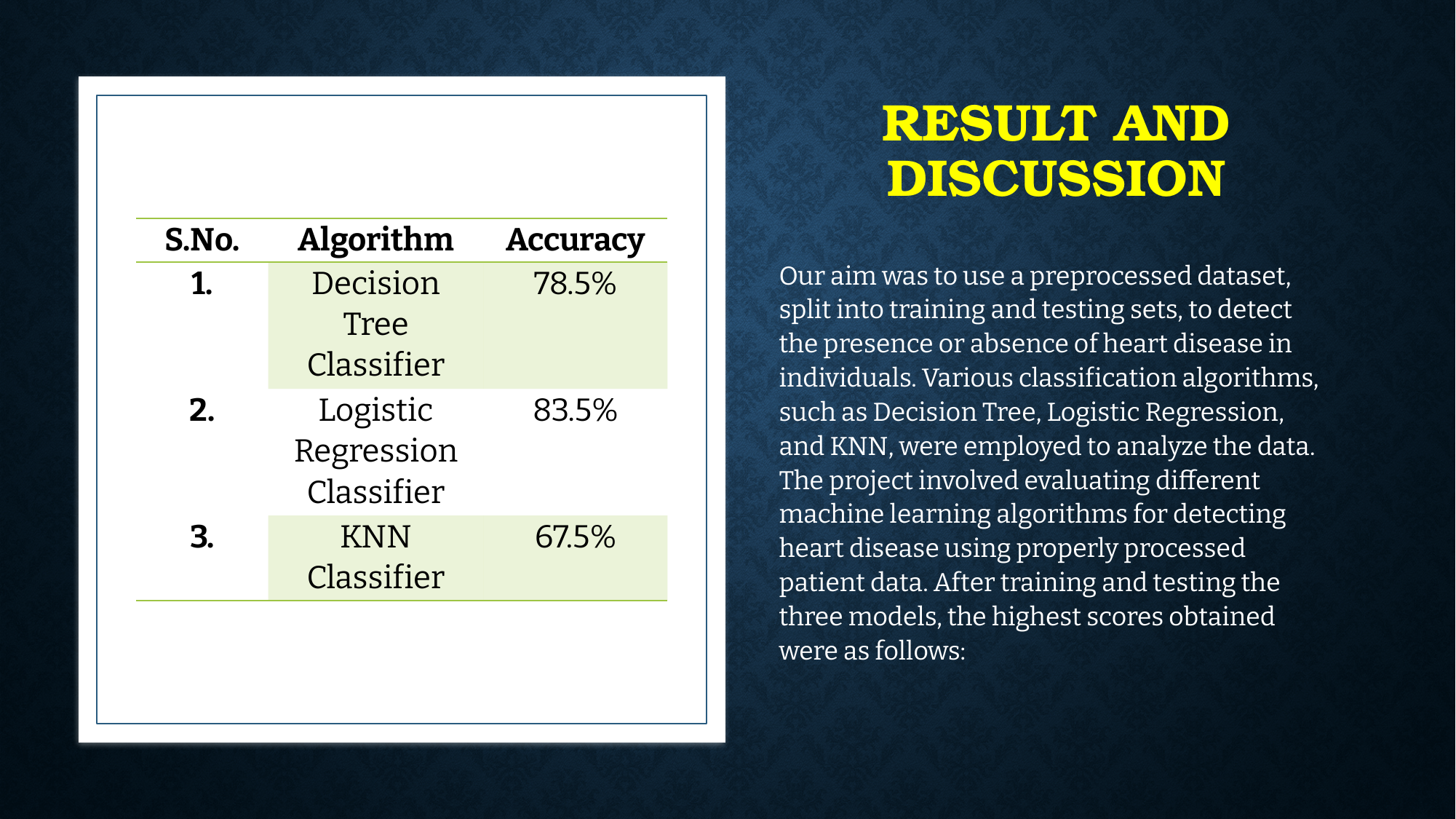

# Result and discussion

| S.No. | Algorithm | Accuracy |
| --- | --- | --- |
| 1. | Decision Tree Classifier | 78.5% |
| 2. | Logistic Regression Classifier | 83.5% |
| 3. | KNN Classifier | 67.5% |
Our aim was to use a preprocessed dataset, split into training and testing sets, to detect the presence or absence of heart disease in individuals. Various classification algorithms, such as Decision Tree, Logistic Regression, and KNN, were employed to analyze the data. The project involved evaluating different machine learning algorithms for detecting heart disease using properly processed patient data. After training and testing the three models, the highest scores obtained were as follows: